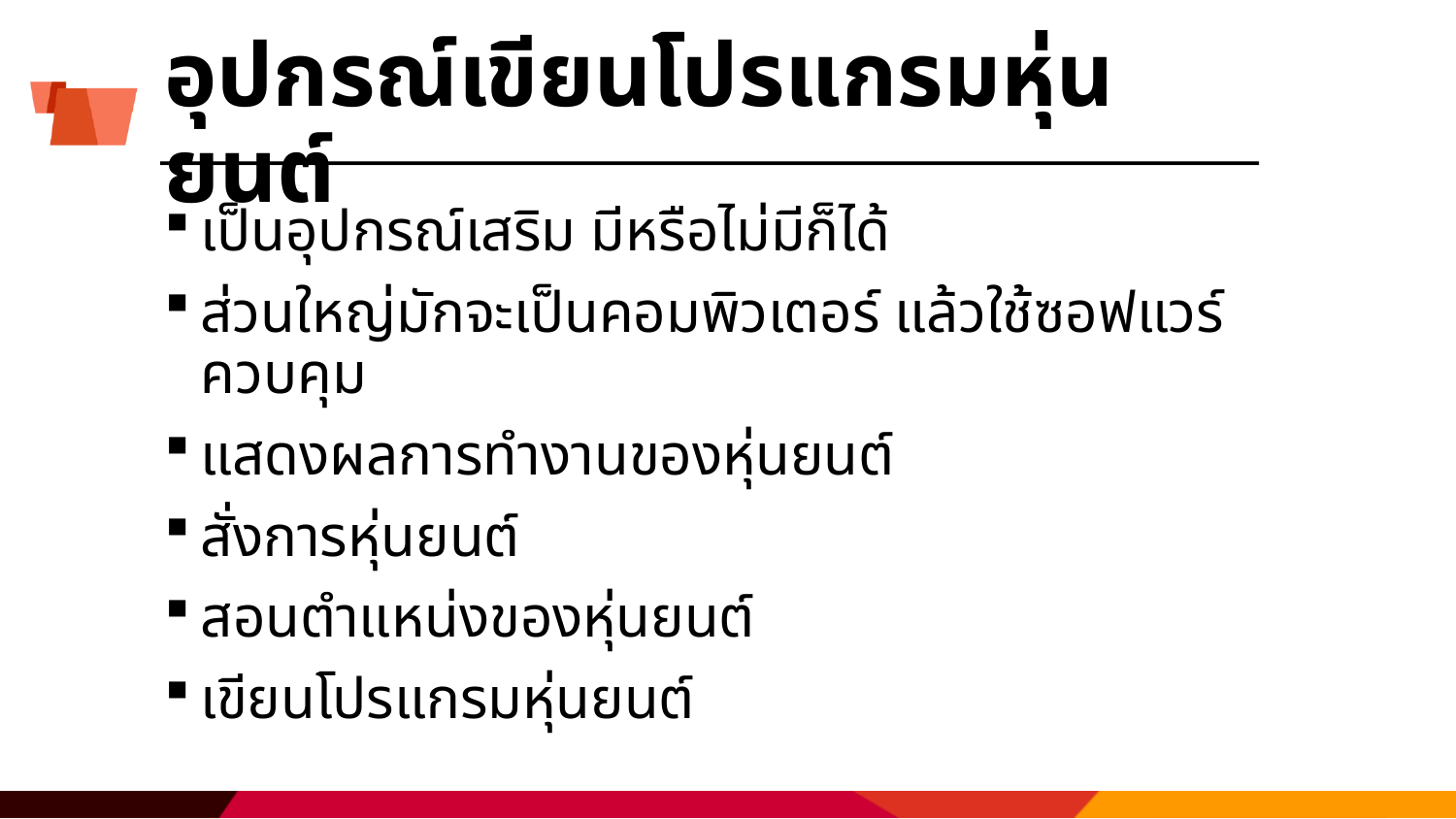

# อุปกรณ์เขียนโปรแกรมหุ่นยนต์
เป็นอุปกรณ์เสริม มีหรือไม่มีก็ได้
ส่วนใหญ่มักจะเป็นคอมพิวเตอร์ แล้วใช้ซอฟแวร์ควบคุม
แสดงผลการทำงานของหุ่นยนต์
สั่งการหุ่นยนต์
สอนตำแหน่งของหุ่นยนต์
เขียนโปรแกรมหุ่นยนต์